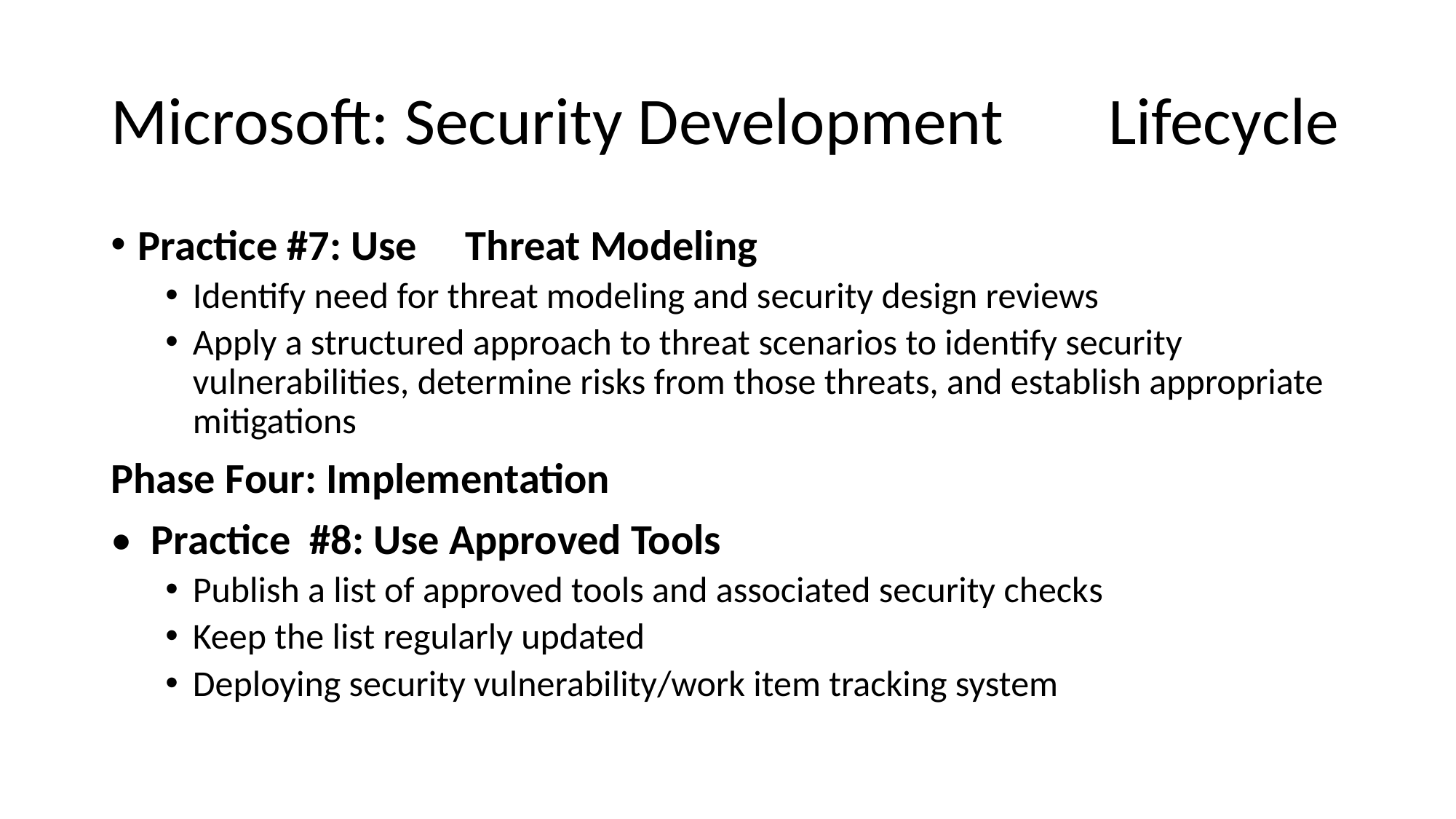

# Microsoft: Security Development	 Lifecycle
Practice #7: Use	Threat Modeling
Identify need for threat modeling and security design reviews
Apply a structured approach to threat scenarios to identify security vulnerabilities, determine risks from those threats, and establish appropriate mitigations
Phase Four: Implementation
•  Practice  #8: Use Approved Tools
Publish a list of approved tools and associated security checks
Keep the list regularly updated
Deploying security vulnerability/work item tracking system